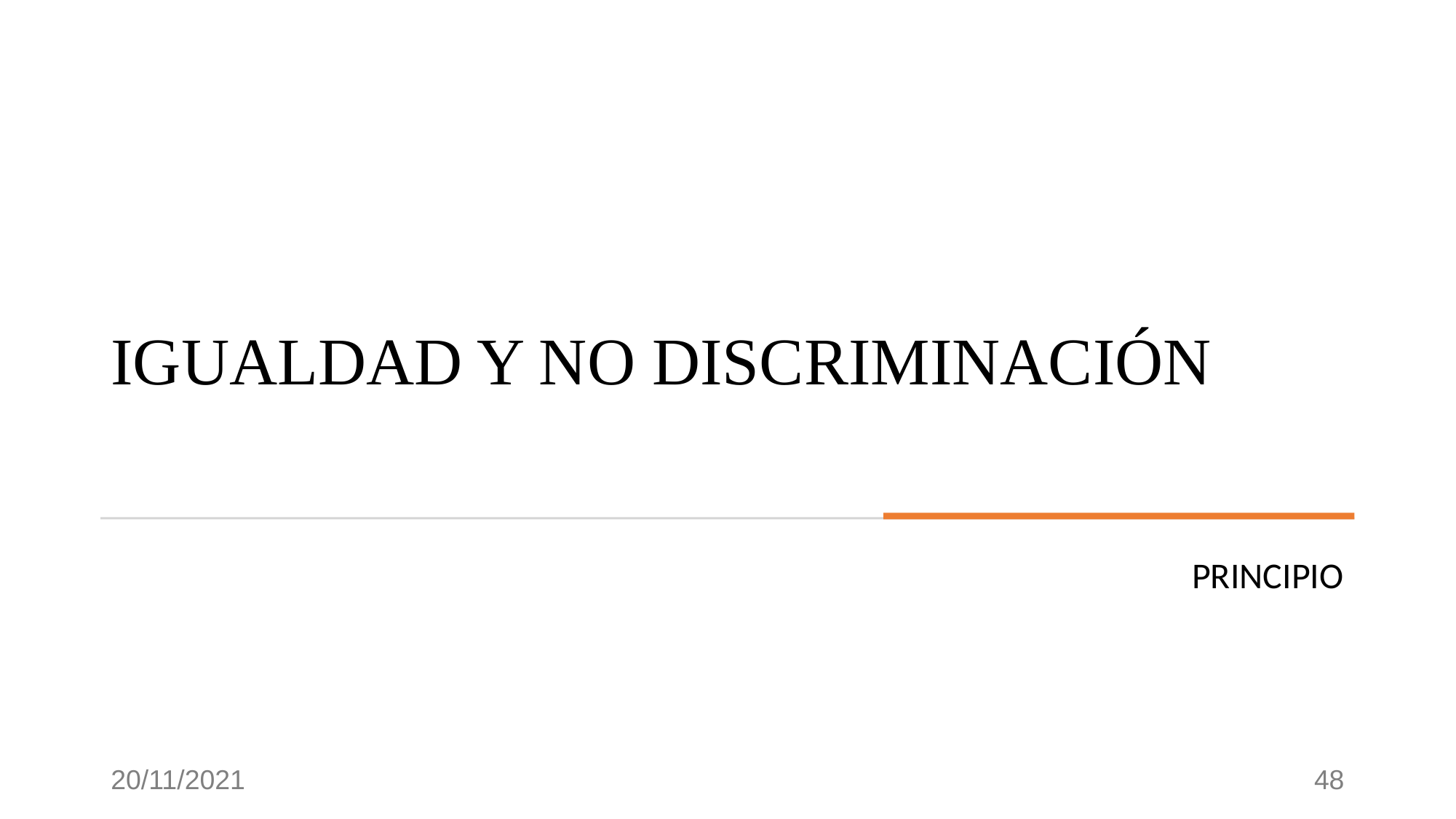

# IGUALDAD Y NO DISCRIMINACIÓN

PRINCIPIO
20/11/2021
48